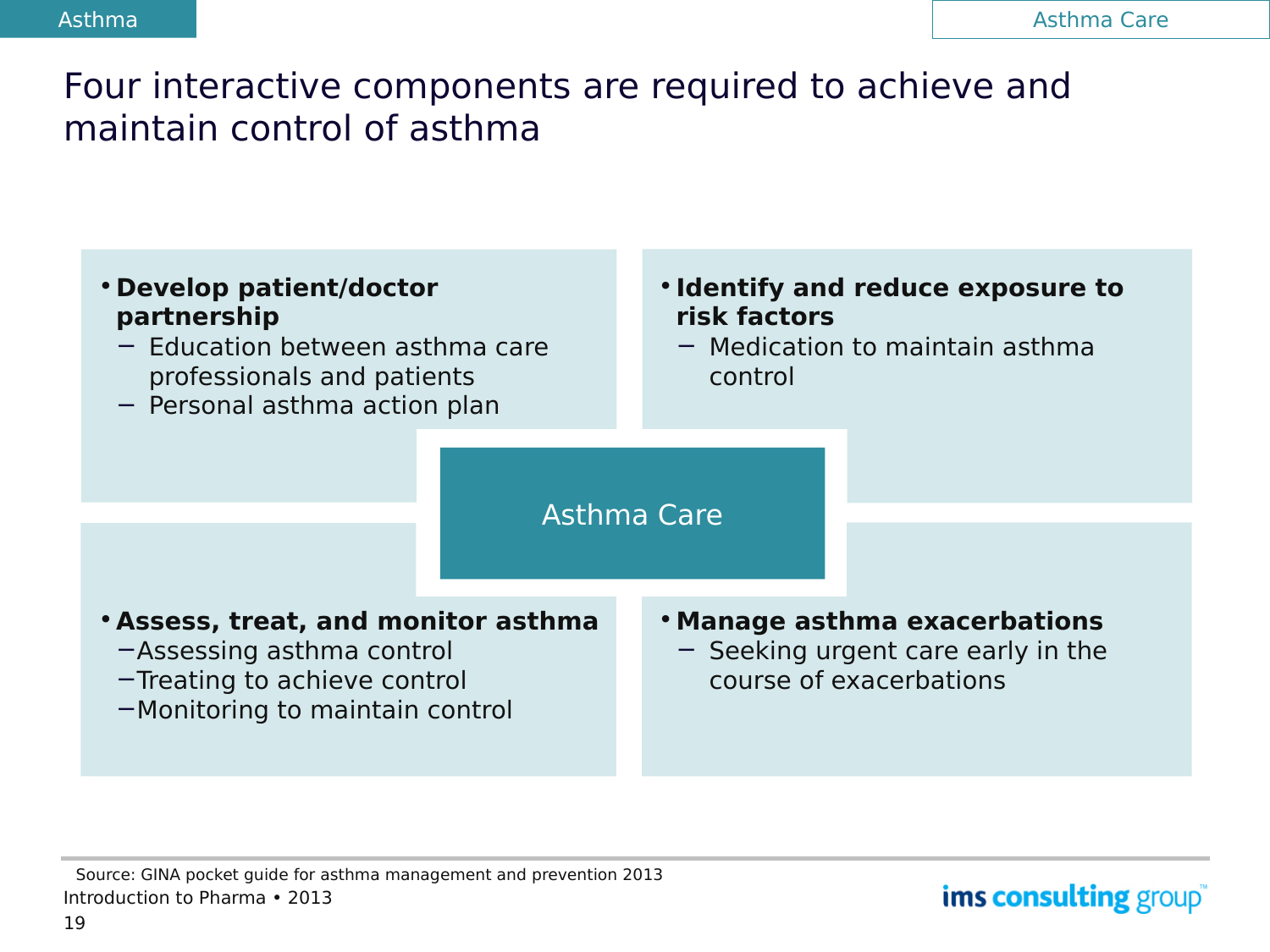

Asthma
Asthma Care
# Four interactive components are required to achieve and maintain control of asthma

Develop patient/doctor partnership
Education between asthma care professionals and patients
Personal asthma action plan
Identify and reduce exposure to risk factors
Medication to maintain asthma control
Asthma Care

Assess, treat, and monitor asthma
Assessing asthma control
Treating to achieve control
Monitoring to maintain control
Manage asthma exacerbations
Seeking urgent care early in the course of exacerbations
Source: GINA pocket guide for asthma management and prevention 2013
Introduction to Pharma • 2013